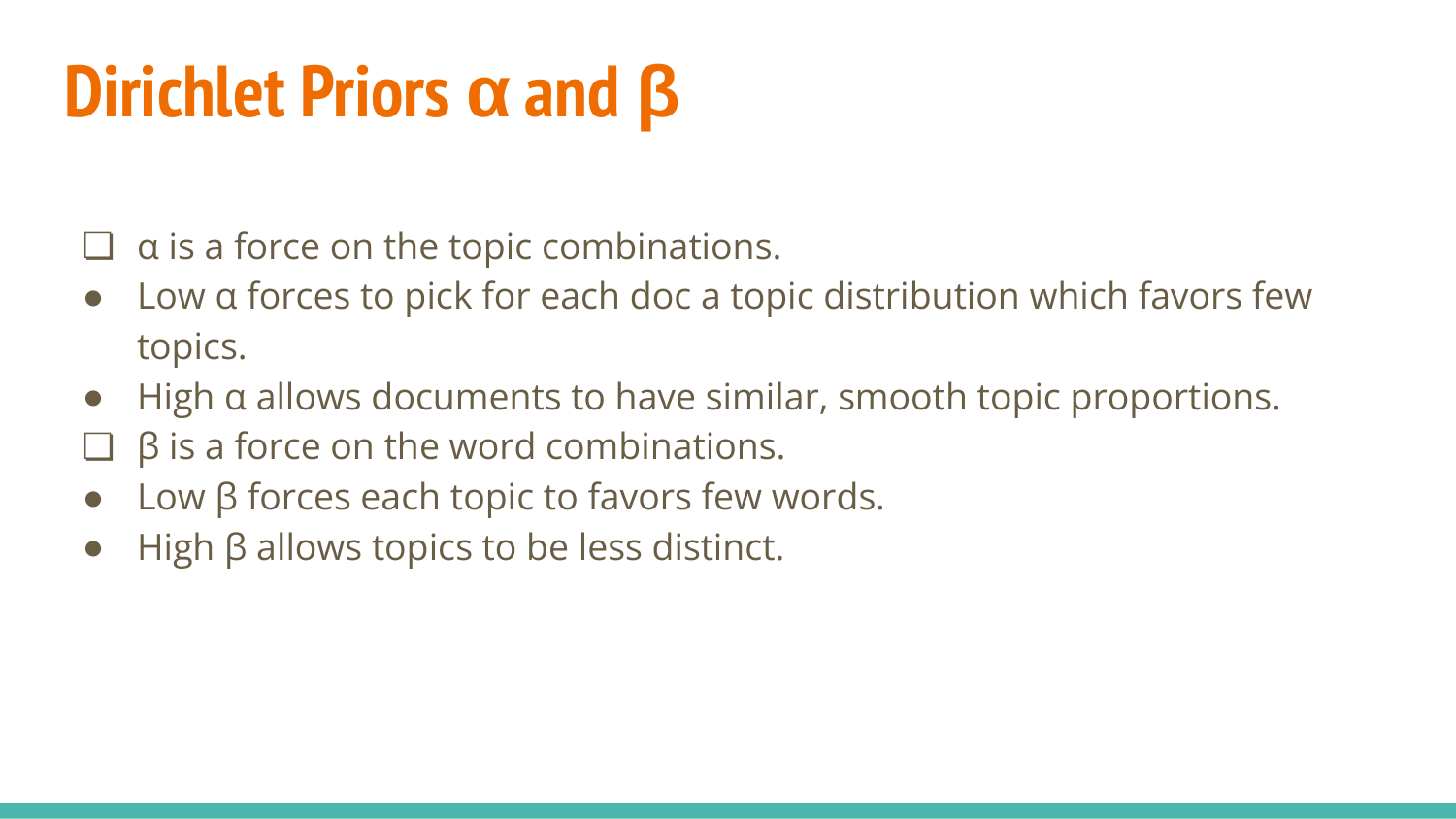

# Dirichlet Priors α and β
α is a force on the topic combinations.
Low α forces to pick for each doc a topic distribution which favors few topics.
High α allows documents to have similar, smooth topic proportions.
β is a force on the word combinations.
Low β forces each topic to favors few words.
High β allows topics to be less distinct.